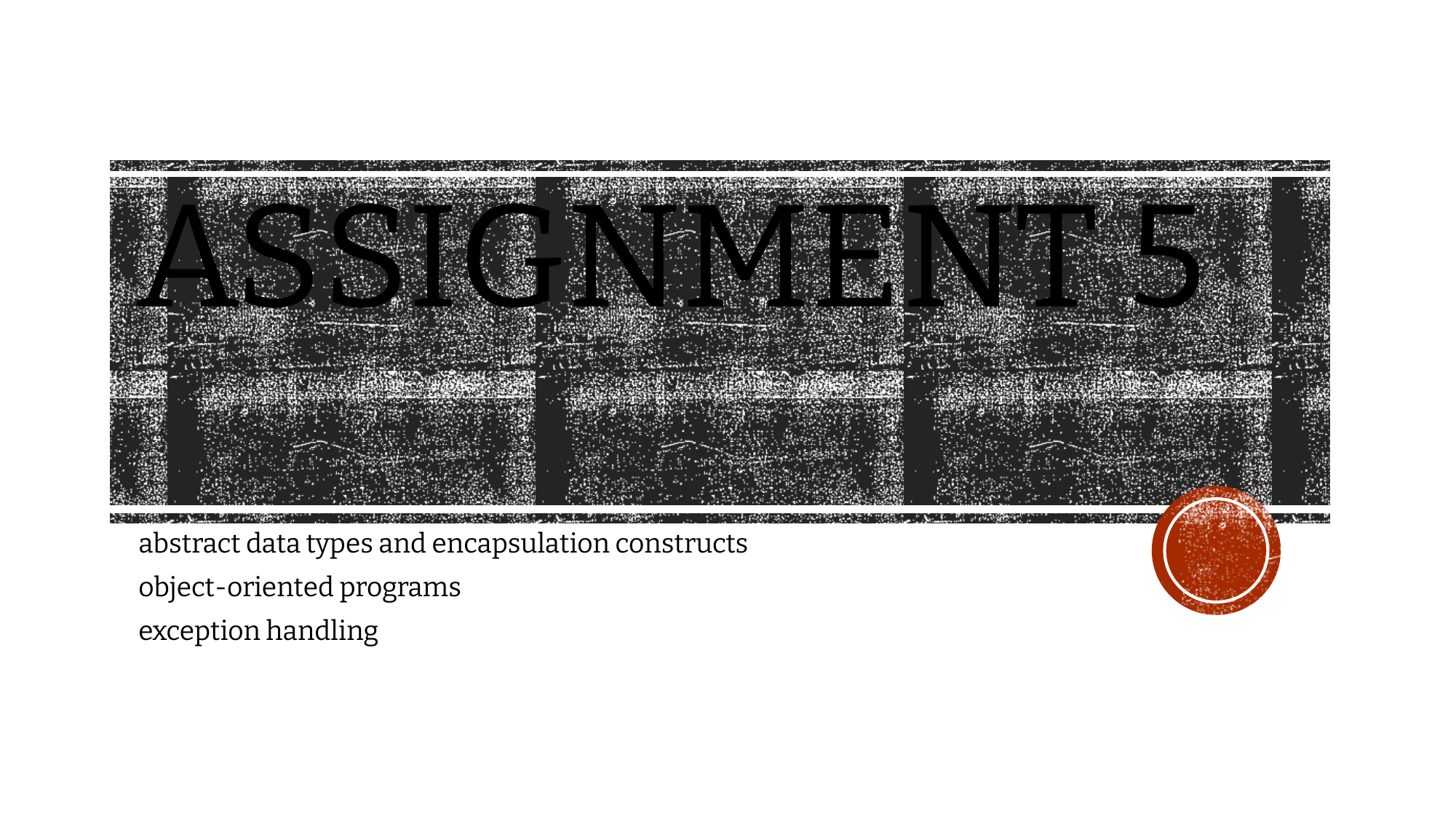

# Assignment 5
abstract data types and encapsulation constructs
object-oriented programs
exception handling